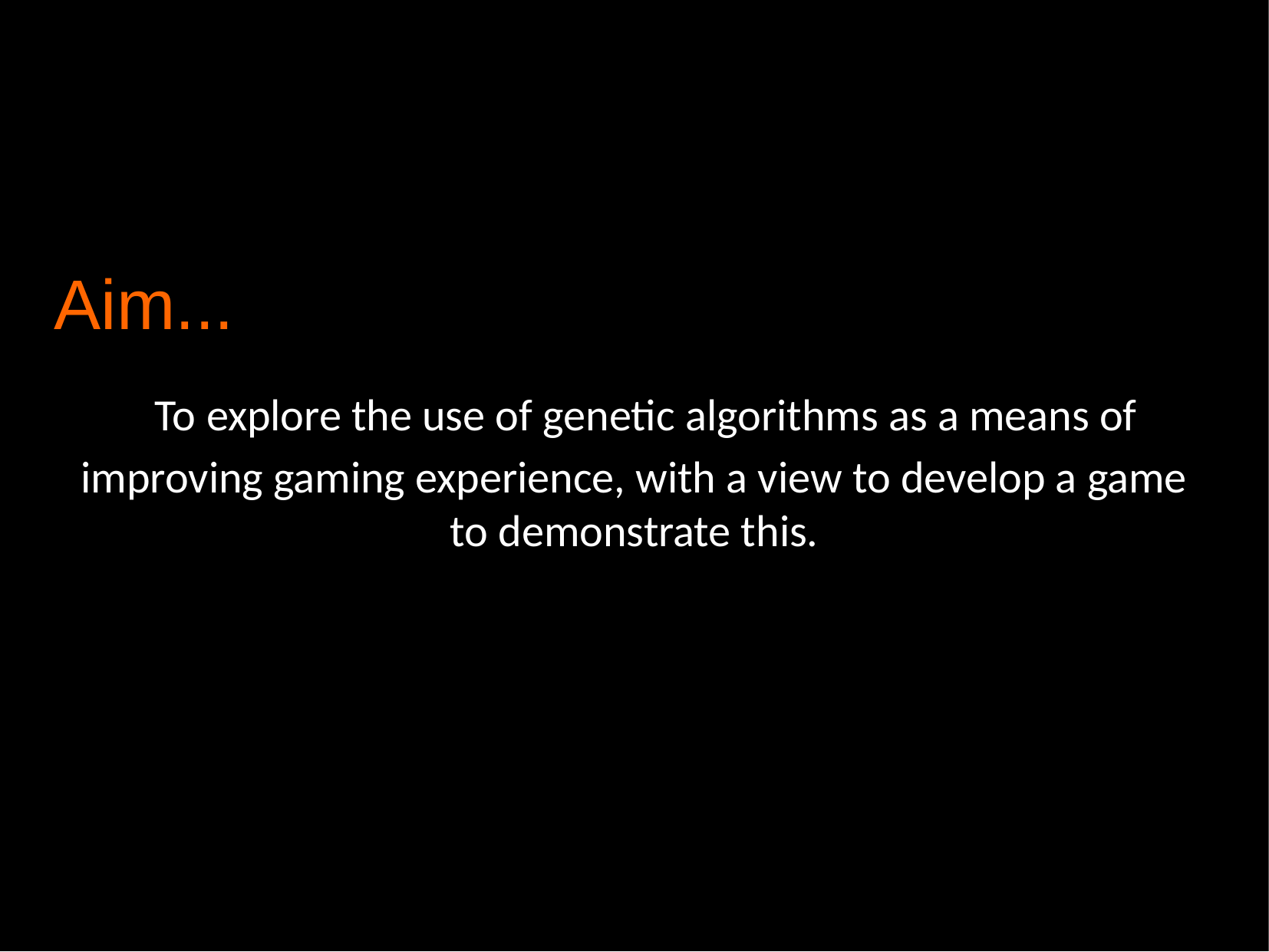

Aim...
# To explore the use of genetic algorithms as a means of improving gaming experience, with a view to develop a game to demonstrate this.